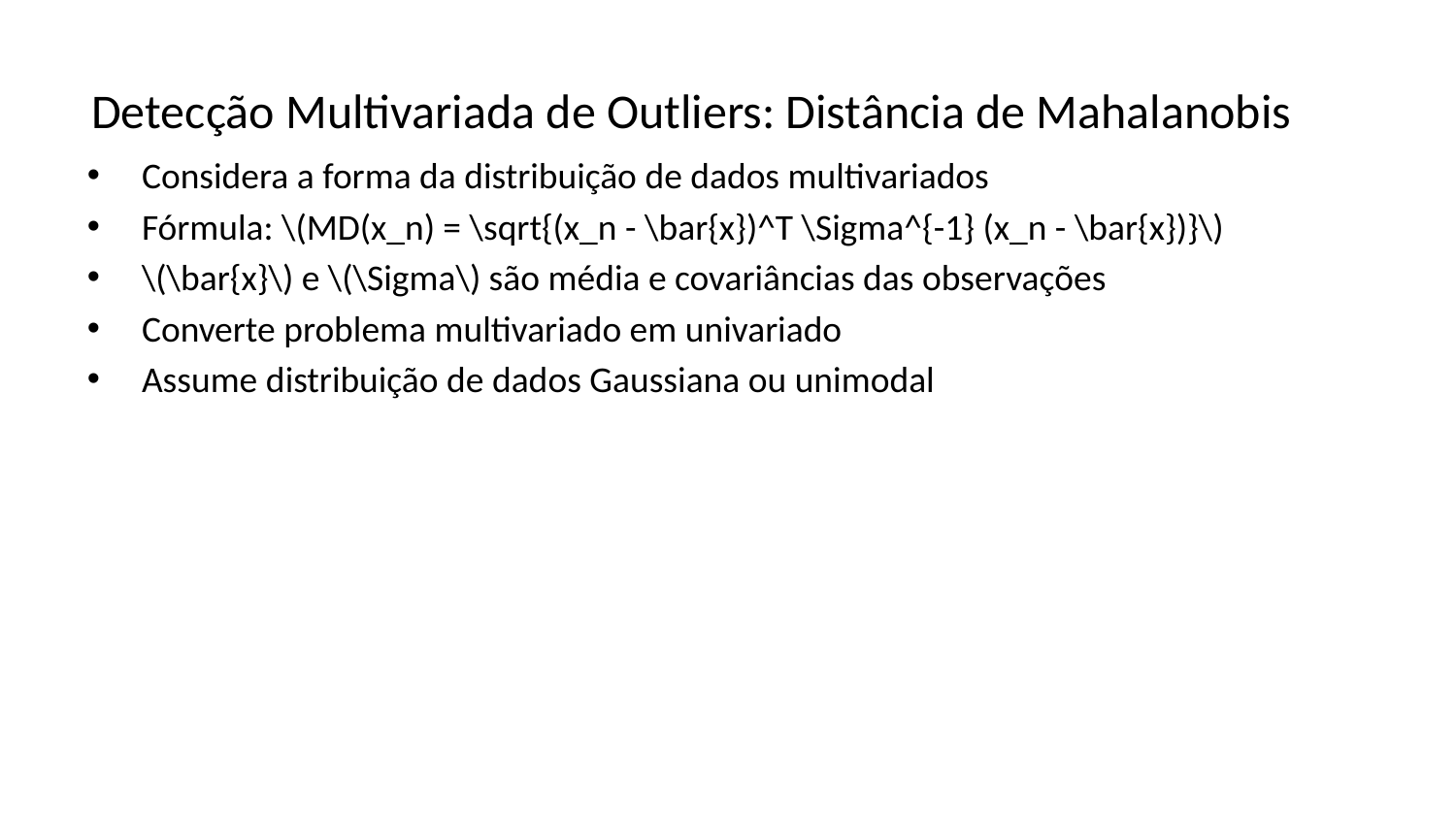

Detecção Multivariada de Outliers: Distância de Mahalanobis
Considera a forma da distribuição de dados multivariados
Fórmula: \(MD(x_n) = \sqrt{(x_n - \bar{x})^T \Sigma^{-1} (x_n - \bar{x})}\)
\(\bar{x}\) e \(\Sigma\) são média e covariâncias das observações
Converte problema multivariado em univariado
Assume distribuição de dados Gaussiana ou unimodal